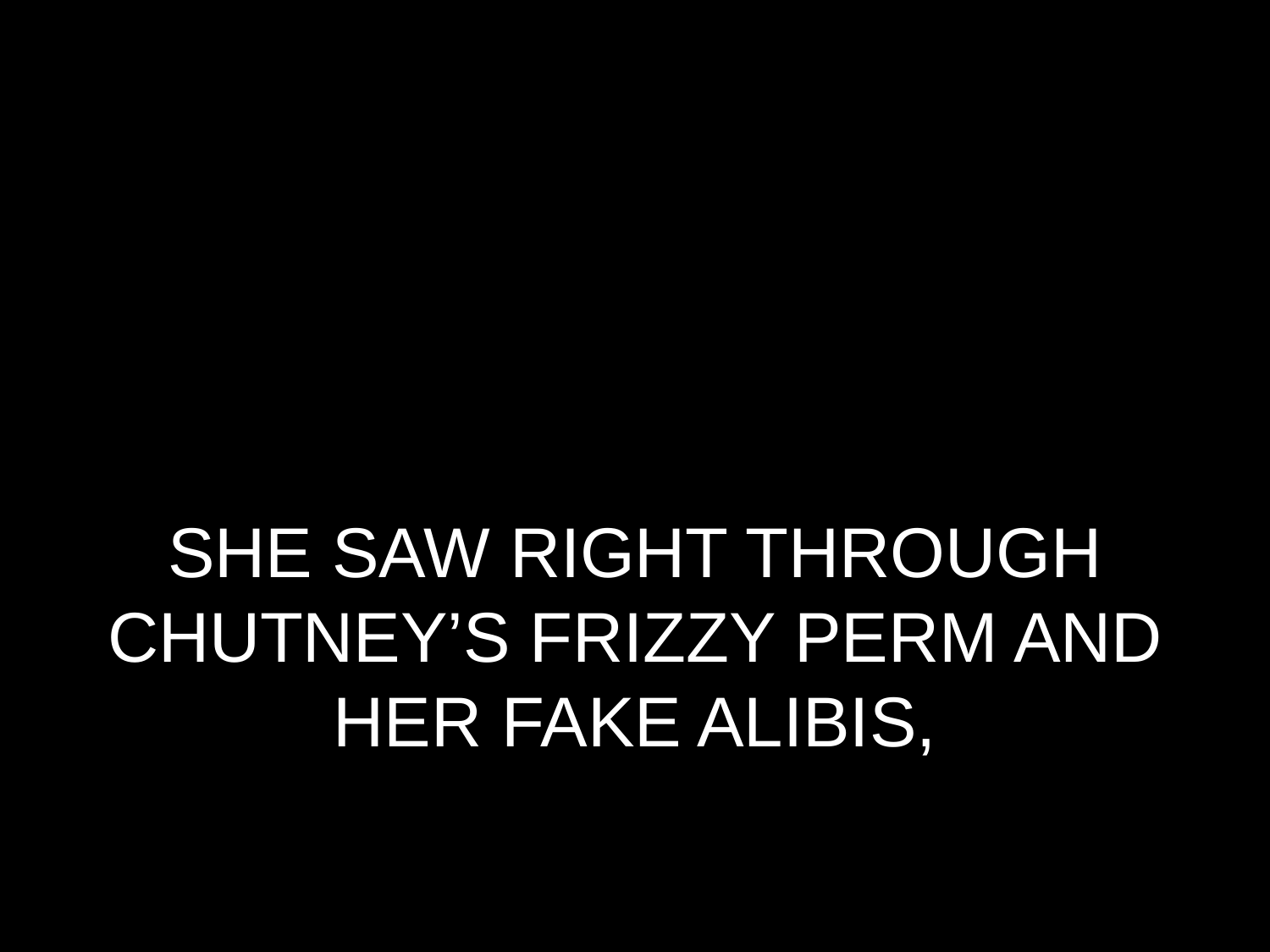

# SHE SAW RIGHT THROUGH CHUTNEY’S FRIZZY PERM AND HER FAKE ALIBIS,